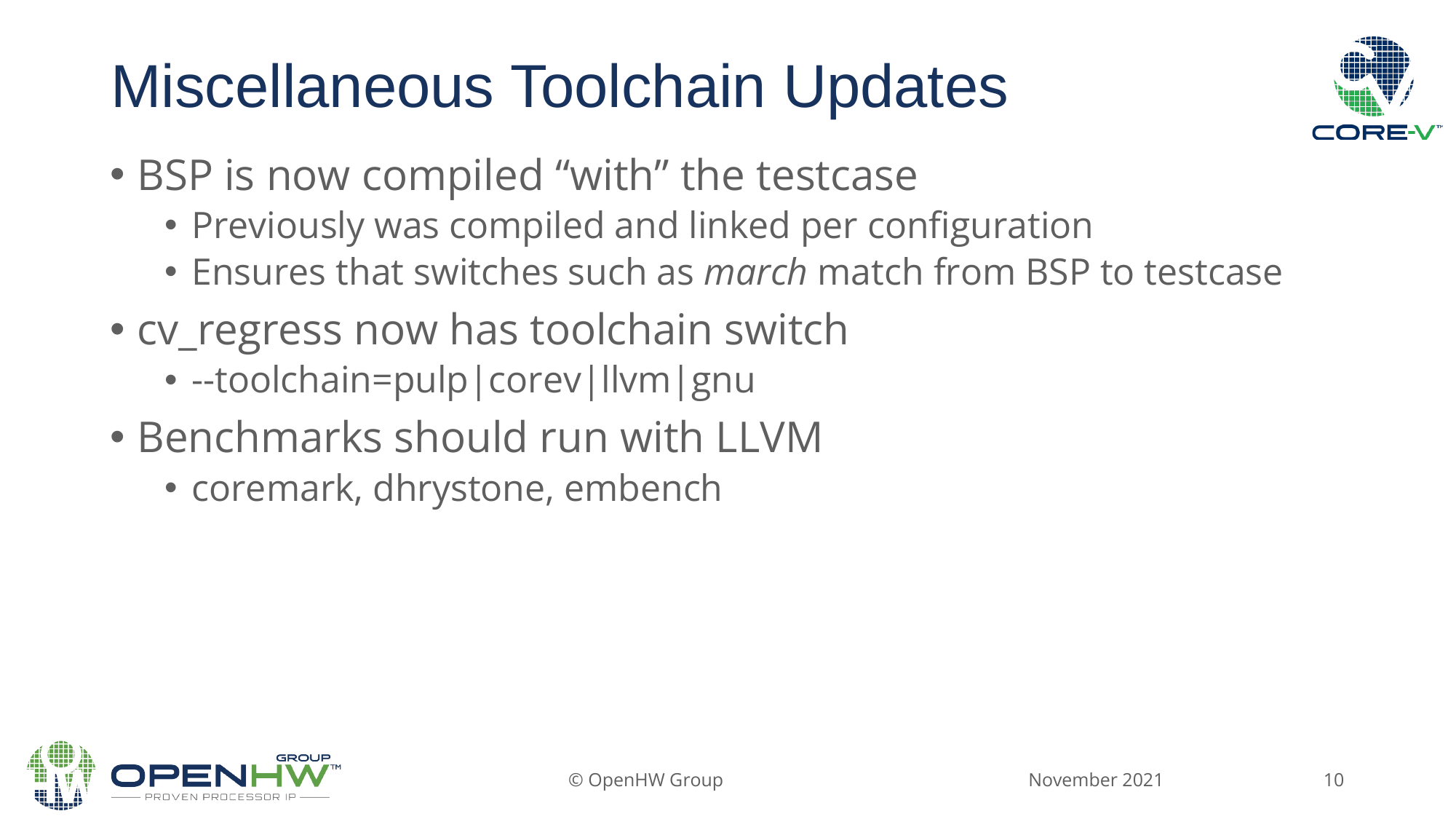

# Miscellaneous Toolchain Updates
BSP is now compiled “with” the testcase
Previously was compiled and linked per configuration
Ensures that switches such as march match from BSP to testcase
cv_regress now has toolchain switch
--toolchain=pulp|corev|llvm|gnu
Benchmarks should run with LLVM
coremark, dhrystone, embench

November 2021
© OpenHW Group
10